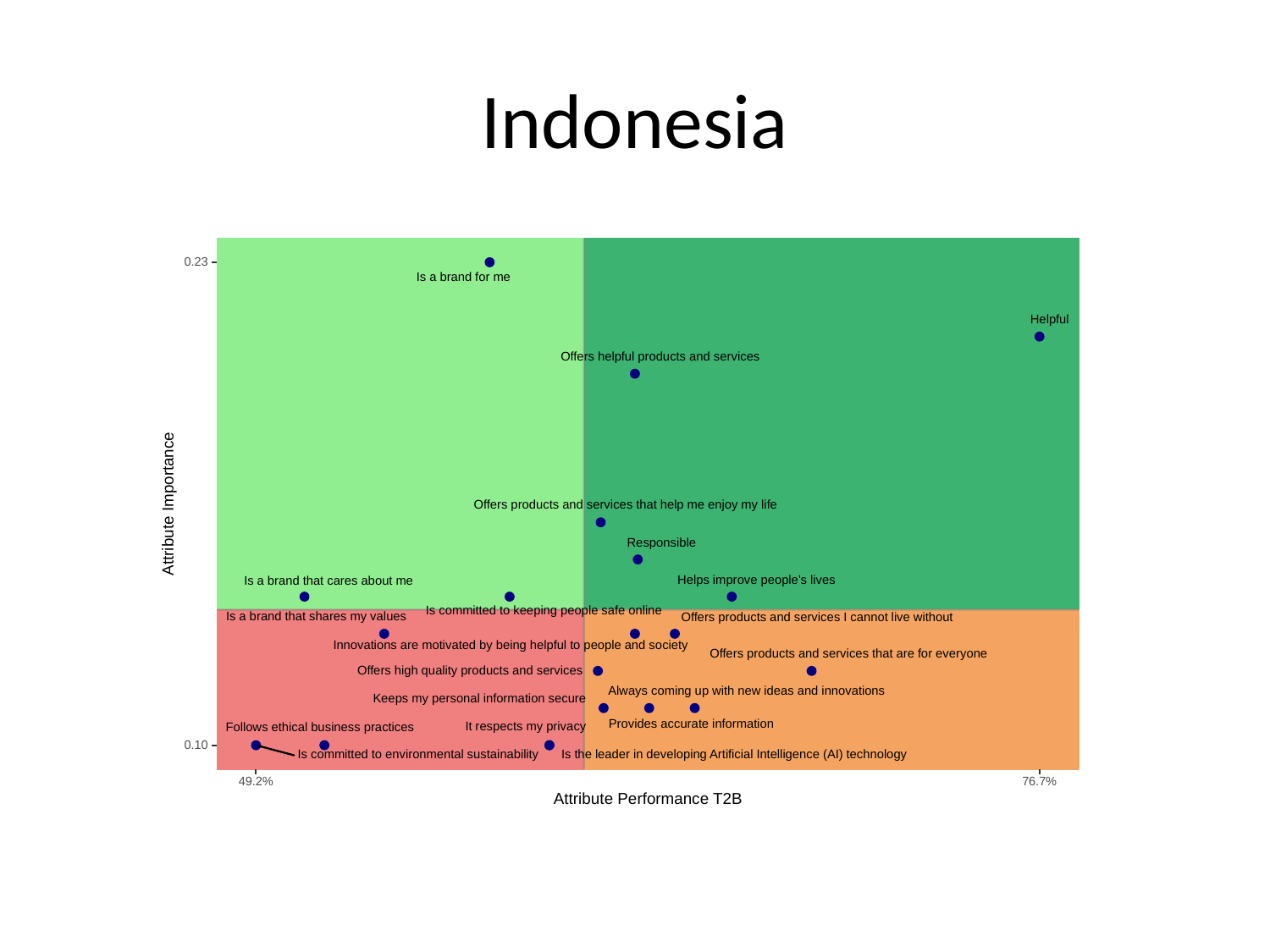

# Indonesia

0.23

Is a brand for me
Helpful

Offers helpful products and services

Attribute Importance
Offers products and services that help me enjoy my life

Responsible

Helps improve people's lives
Is a brand that cares about me

Is committed to keeping people safe online

Is a brand that shares my values
Offers products and services I cannot live without

Innovations are motivated by being helpful to people and society
Offers products and services that are for everyone
Offers high quality products and services

Always coming up with new ideas and innovations
Keeps my personal information secure

Provides accurate information
It respects my privacy
Follows ethical business practices
0.10

Is the leader in developing Artificial Intelligence (AI) technology
Is committed to environmental sustainability

49.2%
76.7%
Attribute Performance T2B